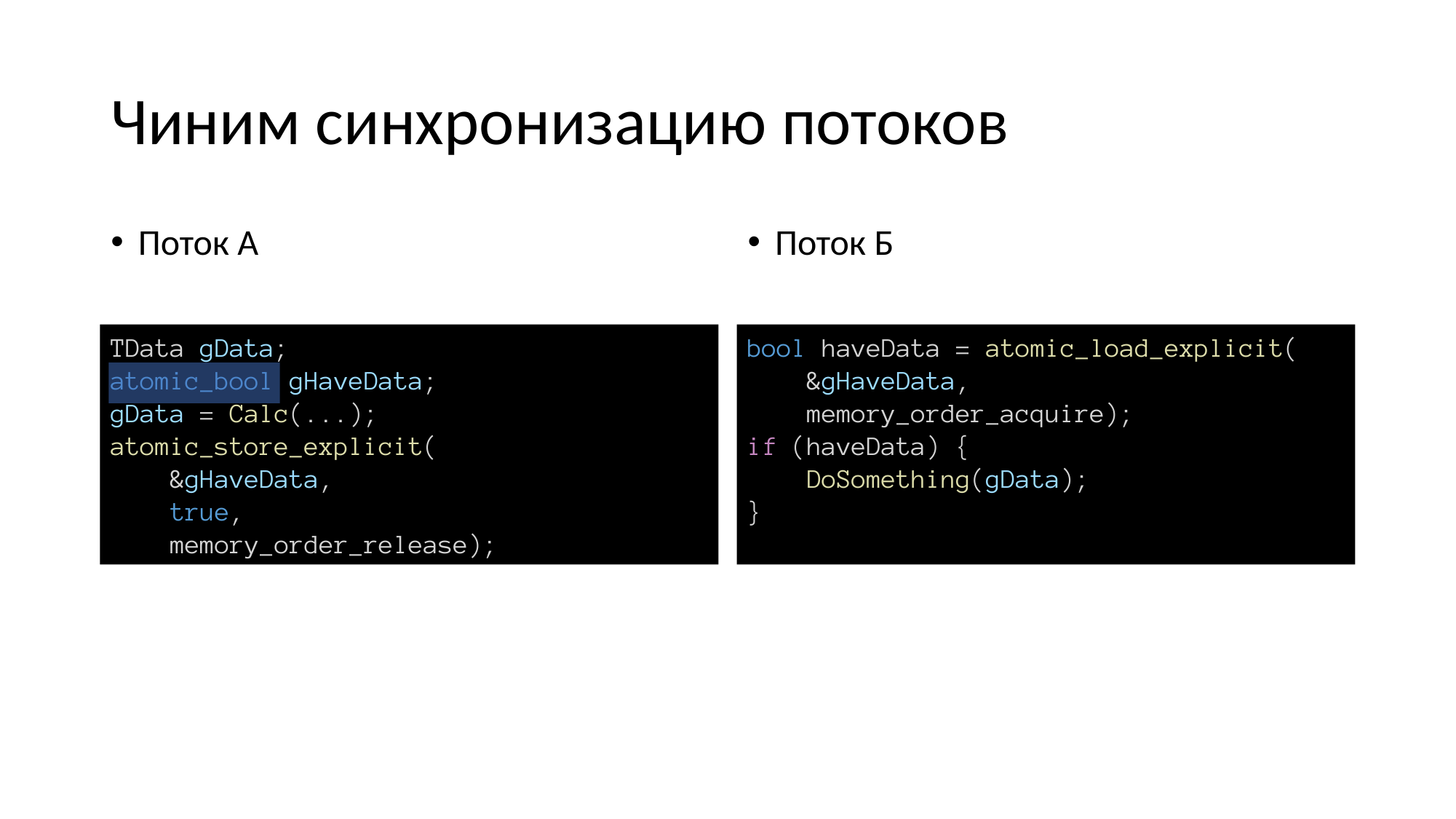

# Чиним синхронизацию потоков
Поток А

Поток Б

TData gData;
atomic_bool gHaveData;
gData = Calc(...);
atomic_store_explicit(
    &gHaveData,
    true,
    memory_order_release);
bool haveData = atomic_load_explicit(
    &gHaveData,
    memory_order_acquire);
if (haveData) {
    DoSomething(gData);
}